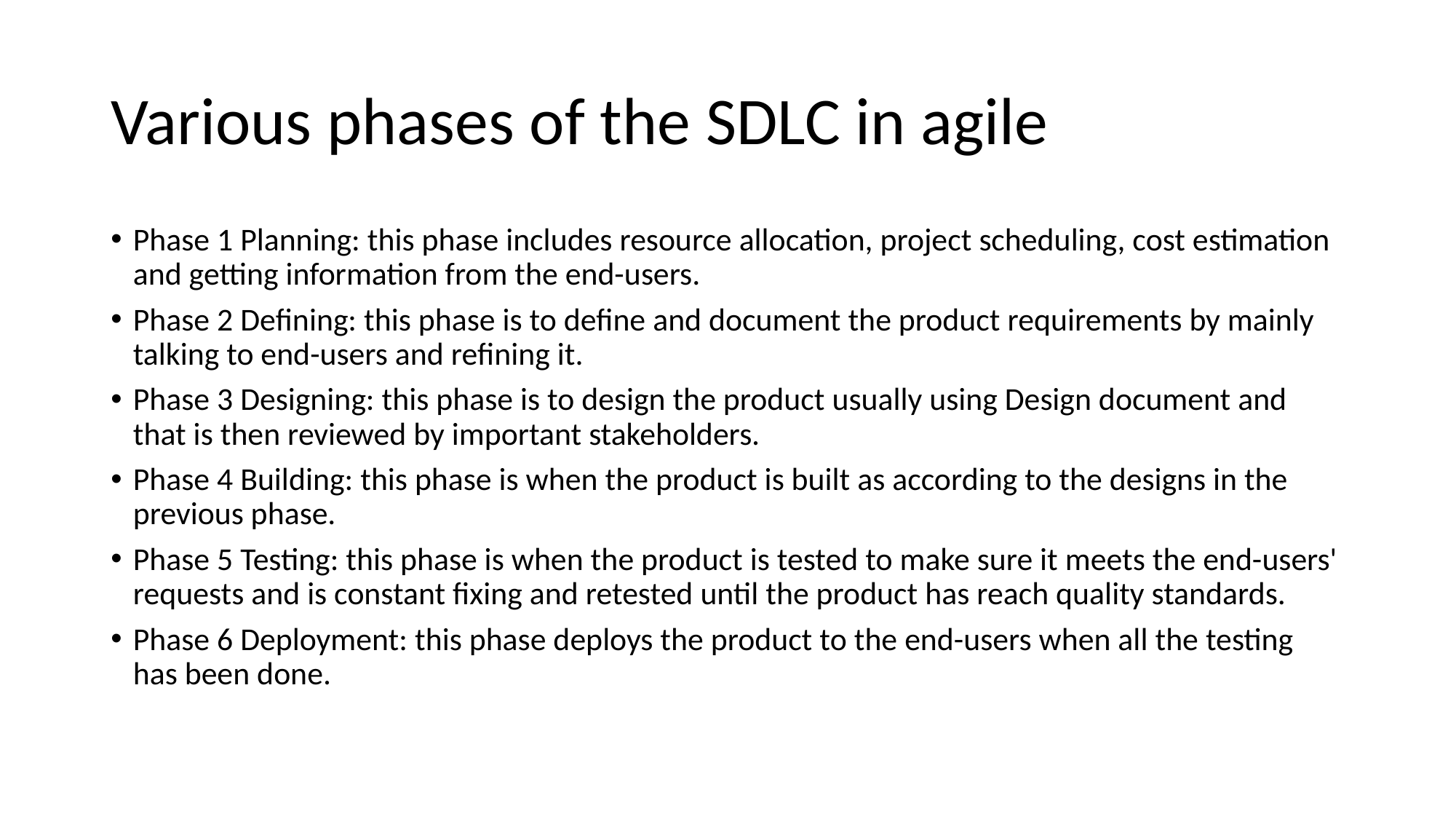

# Various phases of the SDLC in agile
Phase 1 Planning: this phase includes resource allocation, project scheduling, cost estimation and getting information from the end-users.
Phase 2 Defining: this phase is to define and document the product requirements by mainly talking to end-users and refining it.
Phase 3 Designing: this phase is to design the product usually using Design document and that is then reviewed by important stakeholders.
Phase 4 Building: this phase is when the product is built as according to the designs in the previous phase.
Phase 5 Testing: this phase is when the product is tested to make sure it meets the end-users' requests and is constant fixing and retested until the product has reach quality standards.
Phase 6 Deployment: this phase deploys the product to the end-users when all the testing has been done.